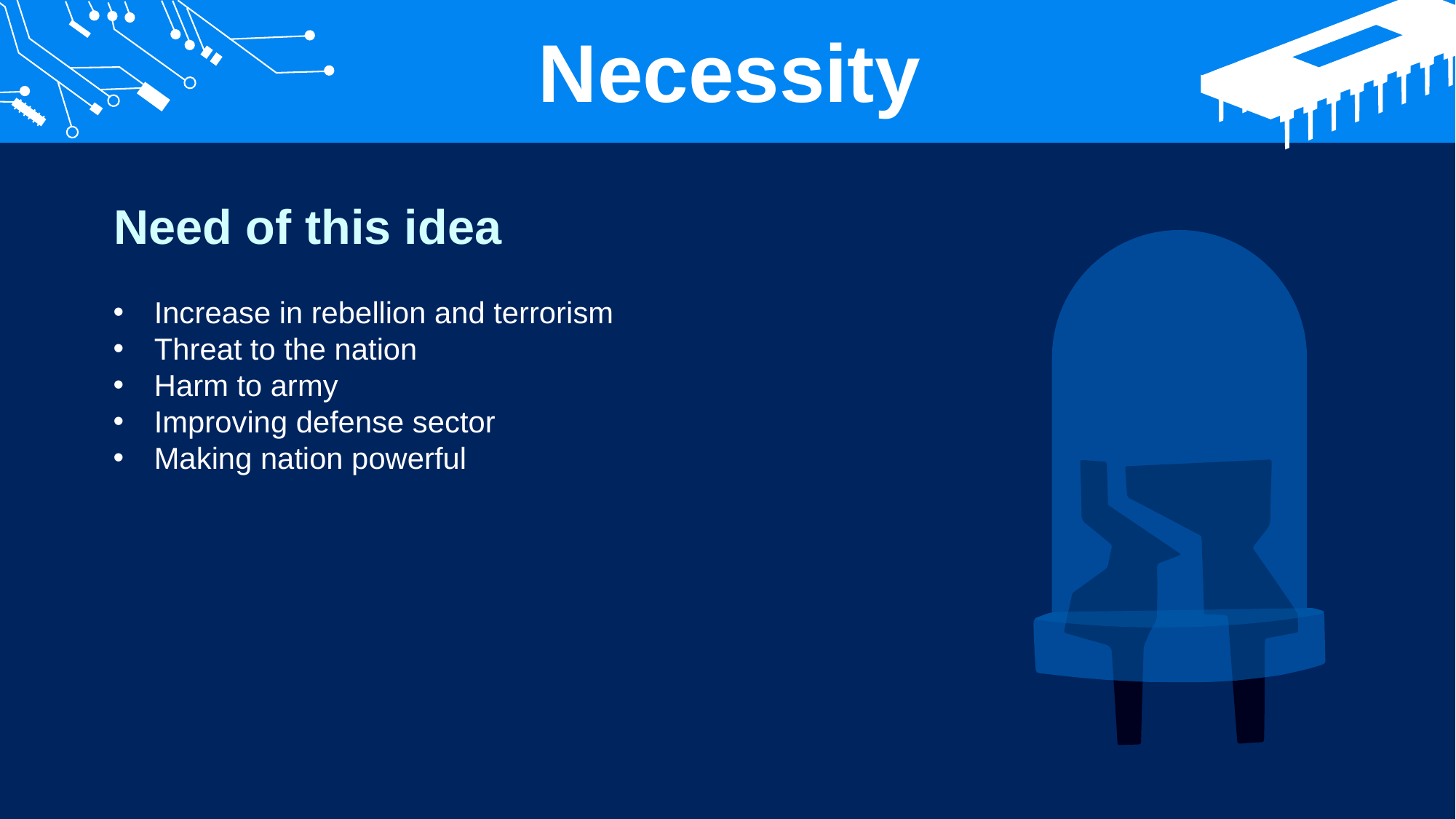

Necessity
Need of this idea
Increase in rebellion and terrorism
Threat to the nation
Harm to army
Improving defense sector
Making nation powerful